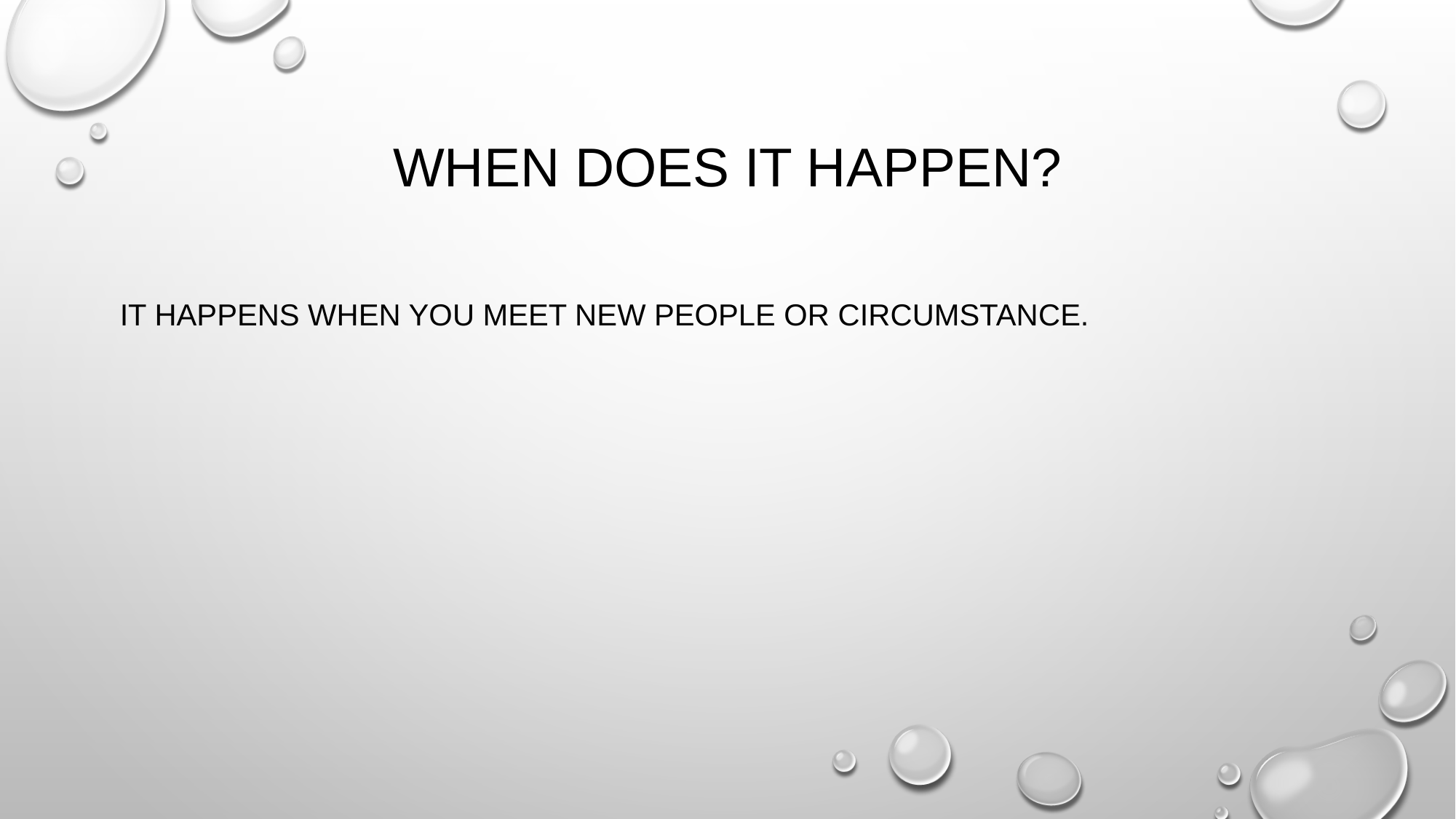

# When does it happen?
It happens when you meet new people or circumstance.